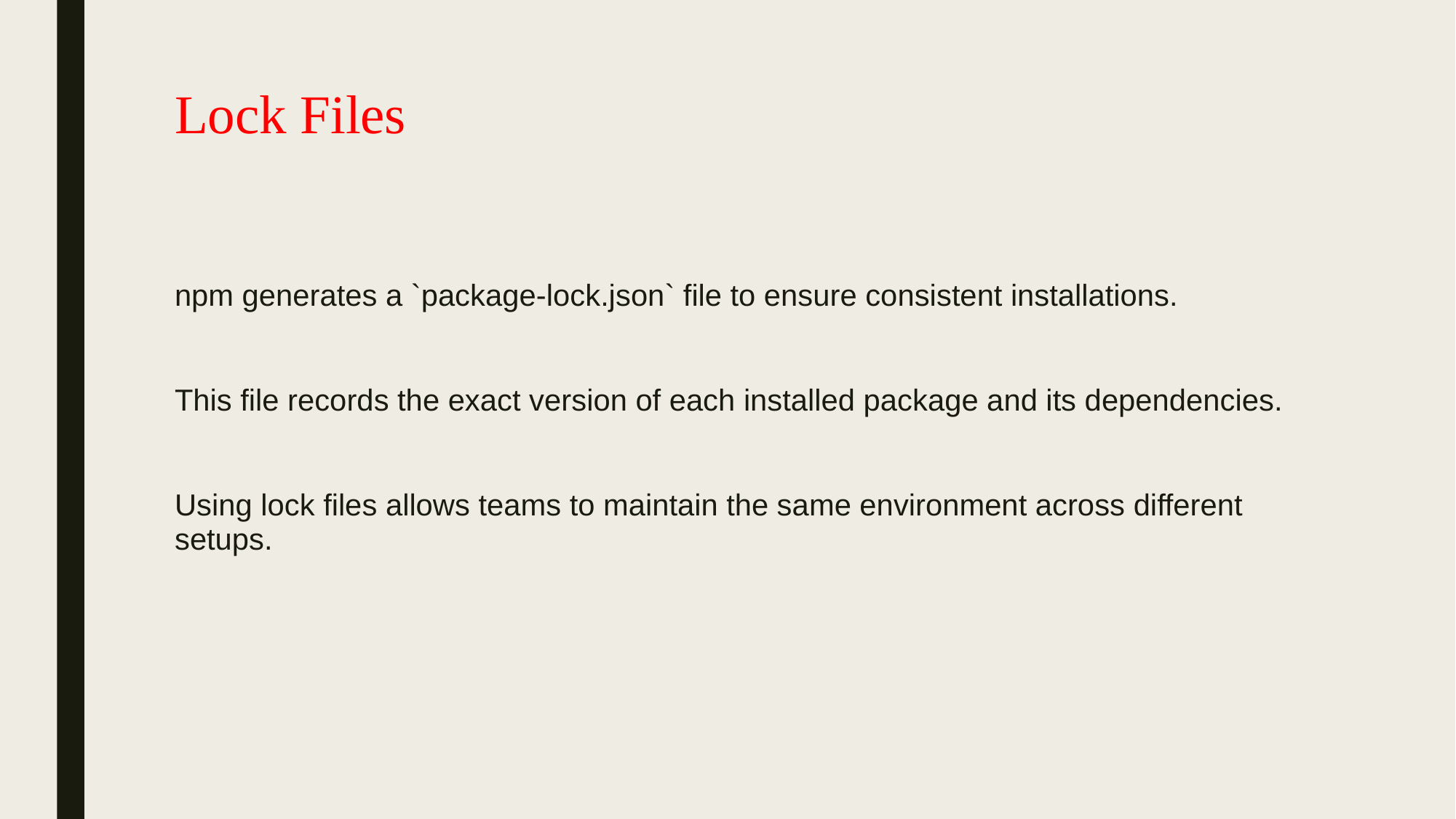

# Lock Files
npm generates a `package-lock.json` file to ensure consistent installations.

This file records the exact version of each installed package and its dependencies.

Using lock files allows teams to maintain the same environment across different setups.